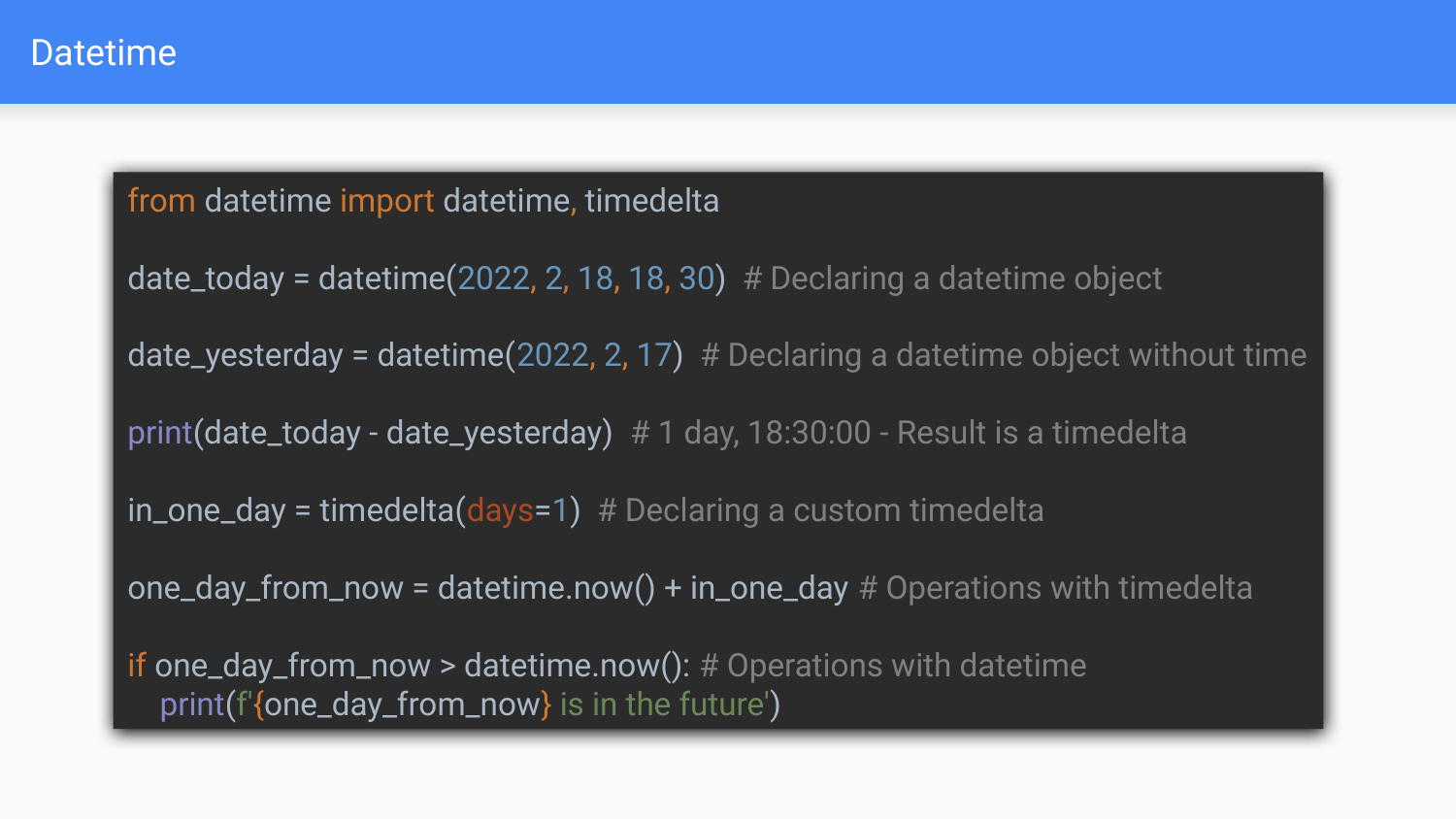

# Datetime
from datetime import datetime, timedelta
date_today = datetime(2022, 2, 18, 18, 30)  # Declaring a datetime object
date_yesterday = datetime(2022, 2, 17)  # Declaring a datetime object without time
print(date_today - date_yesterday)  # 1 day, 18:30:00 - Result is a timedelta
in_one_day = timedelta(days=1)  # Declaring a custom timedelta
one_day_from_now = datetime.now() + in_one_day # Operations with timedelta
if one_day_from_now > datetime.now(): # Operations with datetime
    print(f'{one_day_from_now} is in the future')